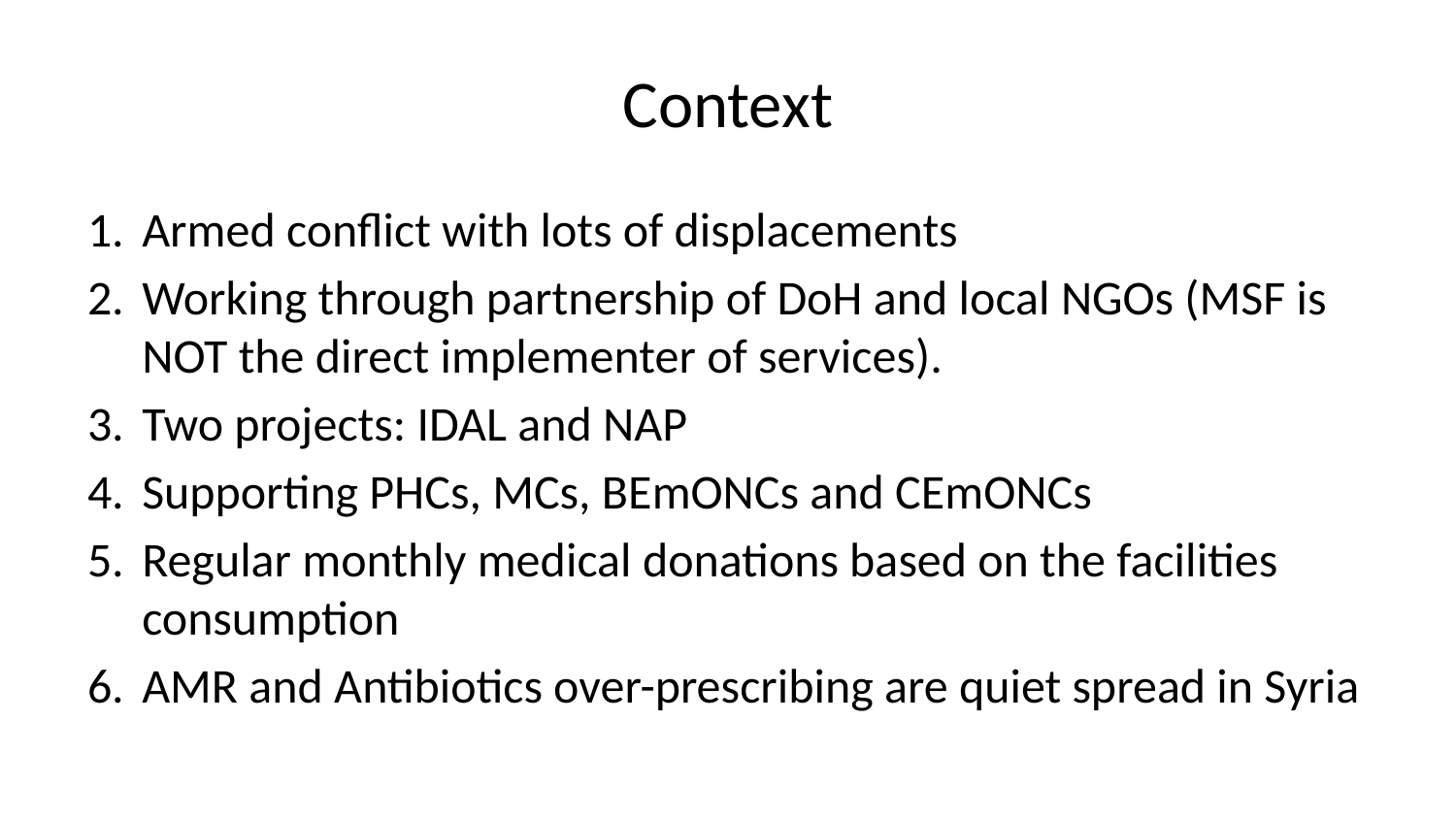

# Context
Armed conflict with lots of displacements
Working through partnership of DoH and local NGOs (MSF is NOT the direct implementer of services).
Two projects: IDAL and NAP
Supporting PHCs, MCs, BEmONCs and CEmONCs
Regular monthly medical donations based on the facilities consumption
AMR and Antibiotics over-prescribing are quiet spread in Syria